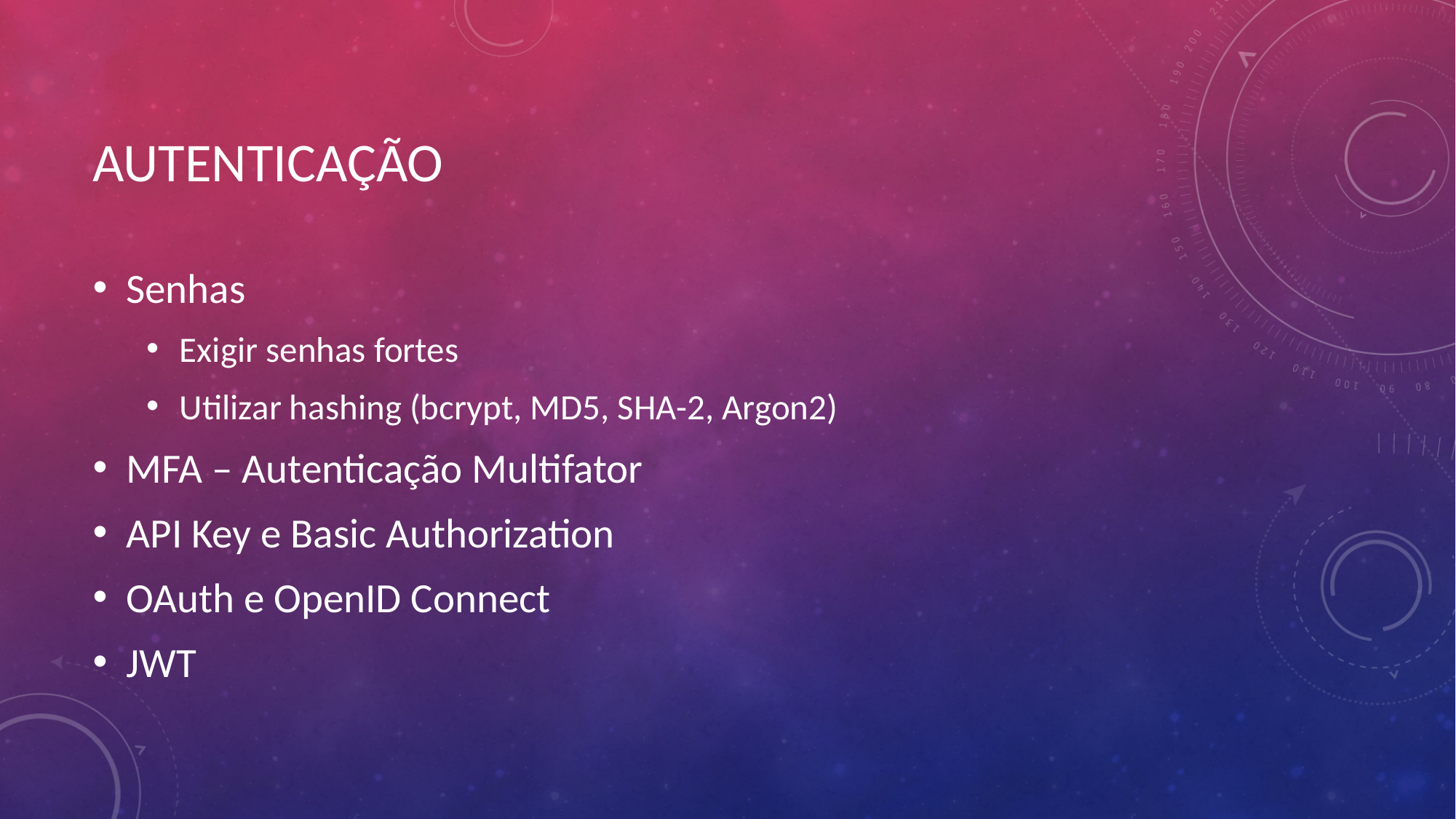

# Autenticação
Senhas
Exigir senhas fortes
Utilizar hashing (bcrypt, MD5, SHA-2, Argon2)
MFA – Autenticação Multifator
API Key e Basic Authorization
OAuth e OpenID Connect
JWT